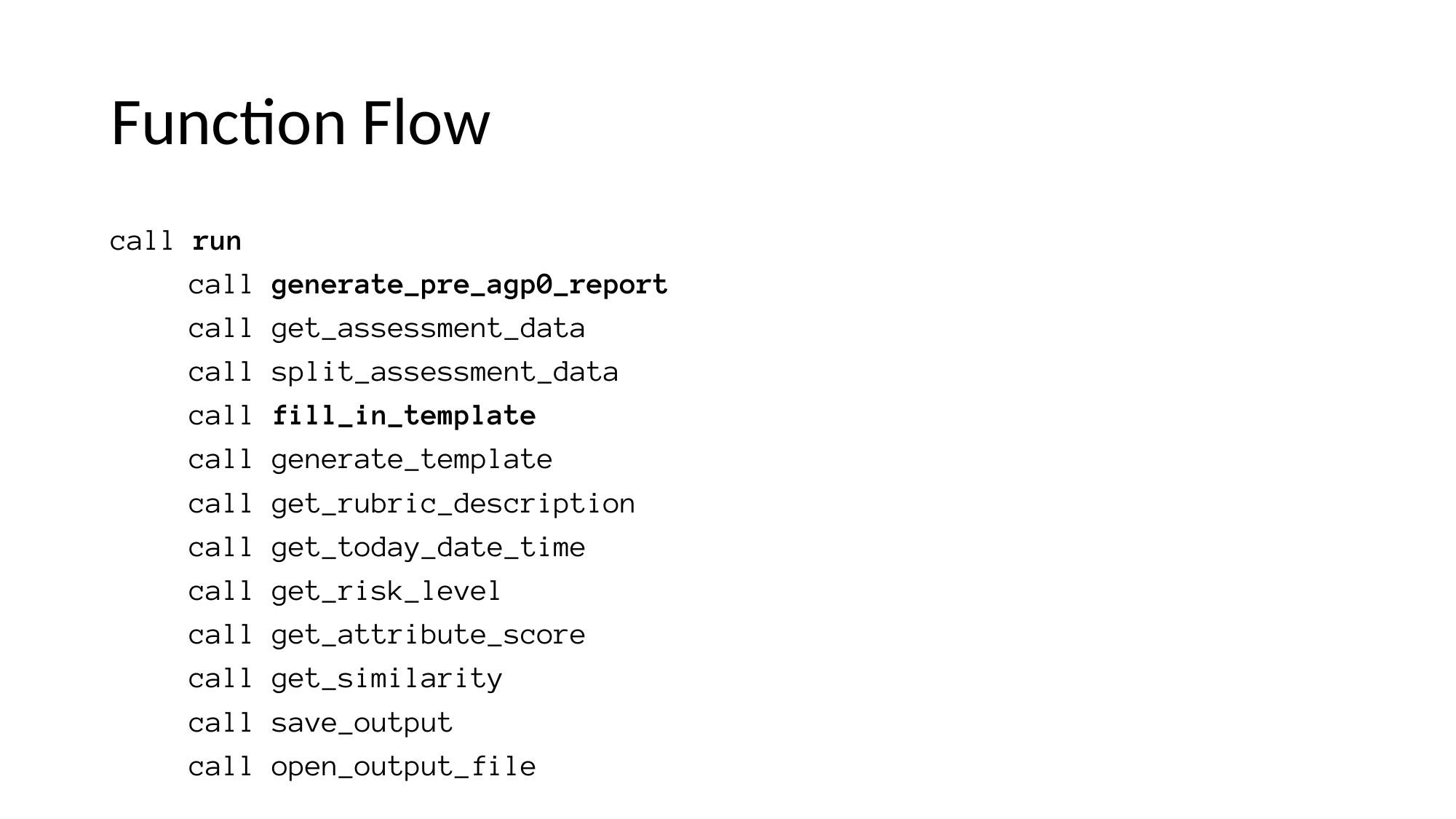

# Function Flow
call run
	call generate_pre_agp0_report
		call get_assessment_data
		call split_assessment_data
		call fill_in_template
			call generate_template
			call get_rubric_description
			call get_today_date_time
			call get_risk_level
			call get_attribute_score
			call get_similarity
			call save_output
			call open_output_file